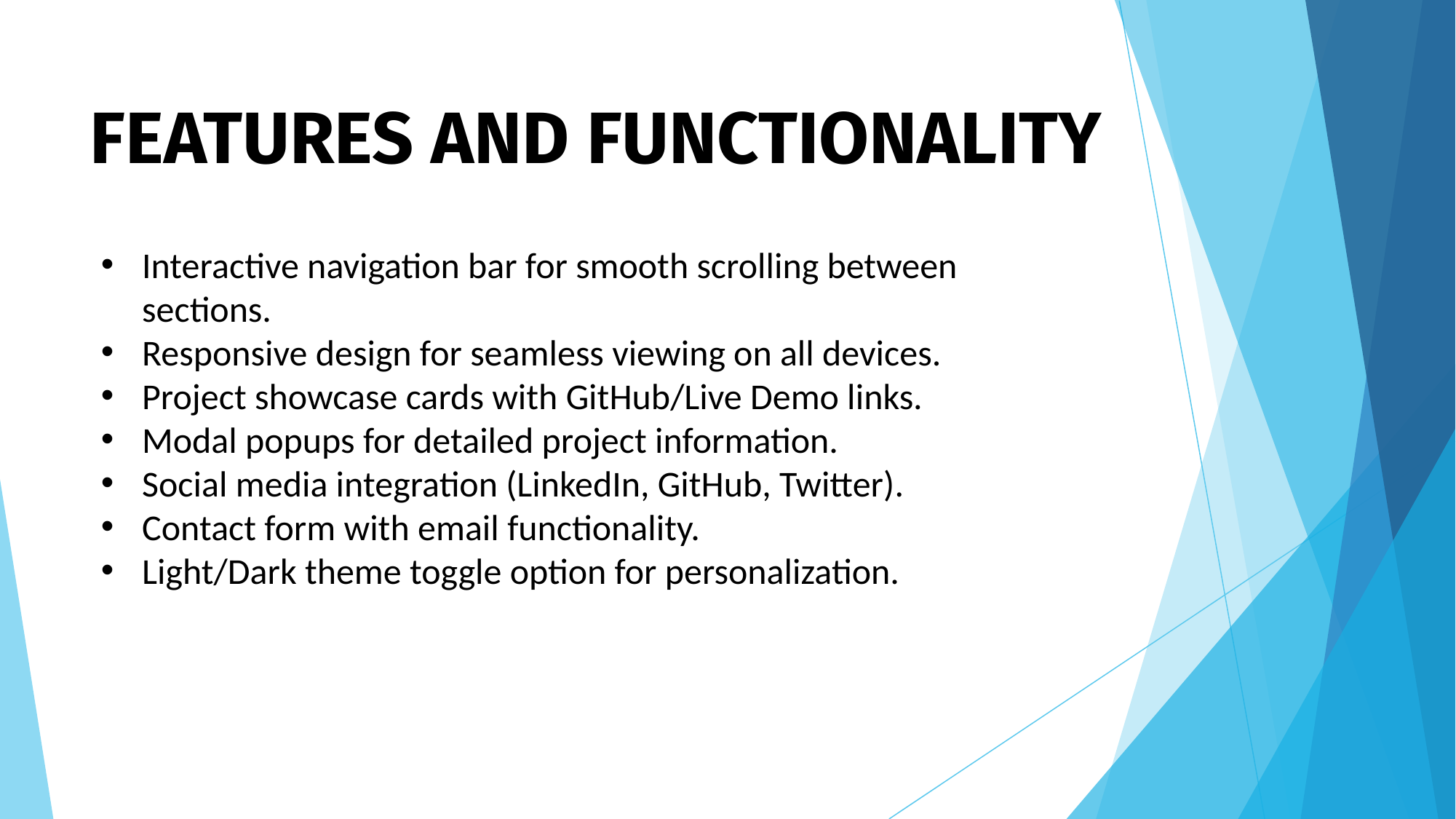

# FEATURES AND FUNCTIONALITY
Interactive navigation bar for smooth scrolling between sections.
Responsive design for seamless viewing on all devices.
Project showcase cards with GitHub/Live Demo links.
Modal popups for detailed project information.
Social media integration (LinkedIn, GitHub, Twitter).
Contact form with email functionality.
Light/Dark theme toggle option for personalization.